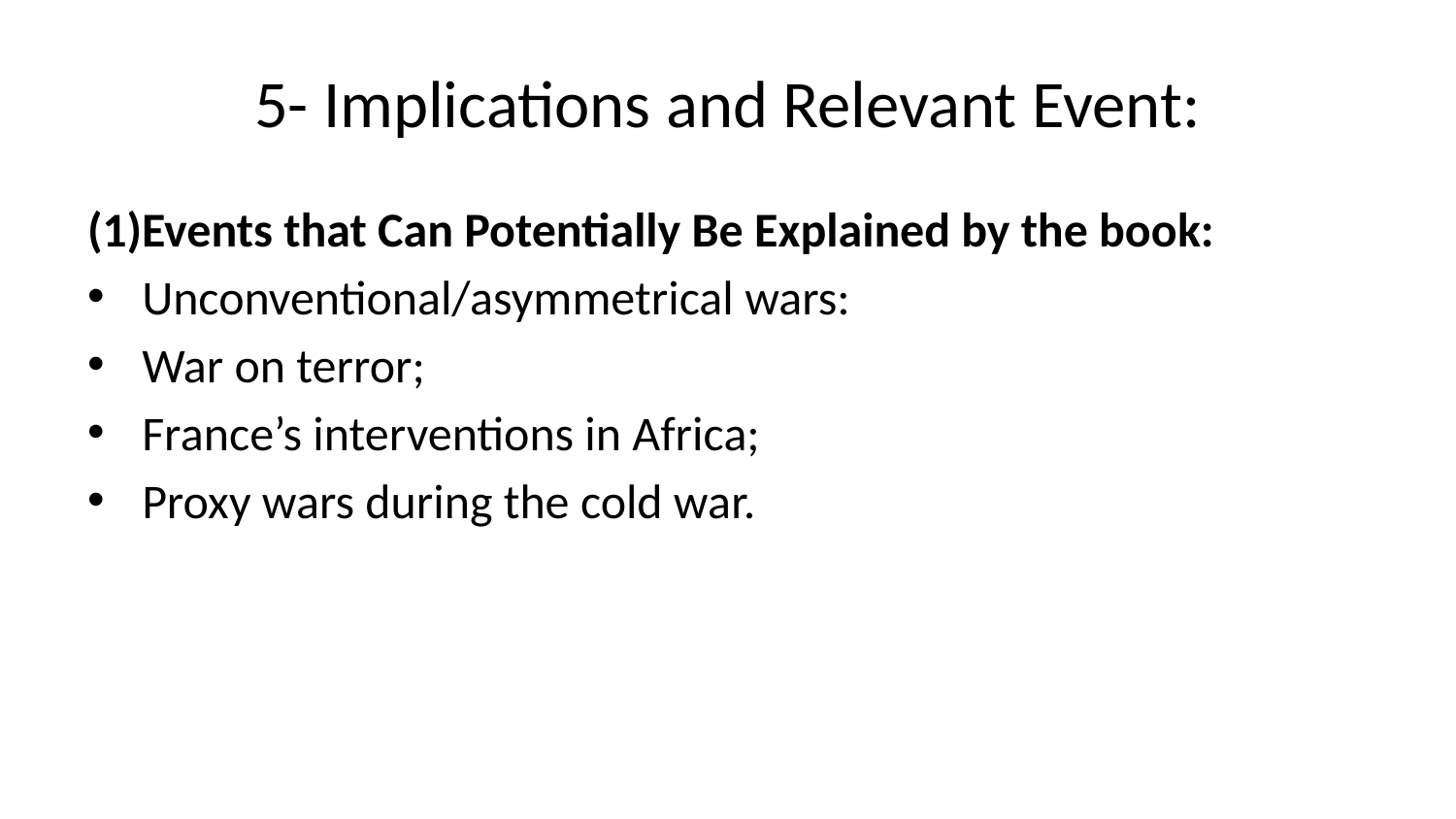

# 5- Implications and Relevant Event:
(1)Events that Can Potentially Be Explained by the book:
Unconventional/asymmetrical wars:
War on terror;
France’s interventions in Africa;
Proxy wars during the cold war.